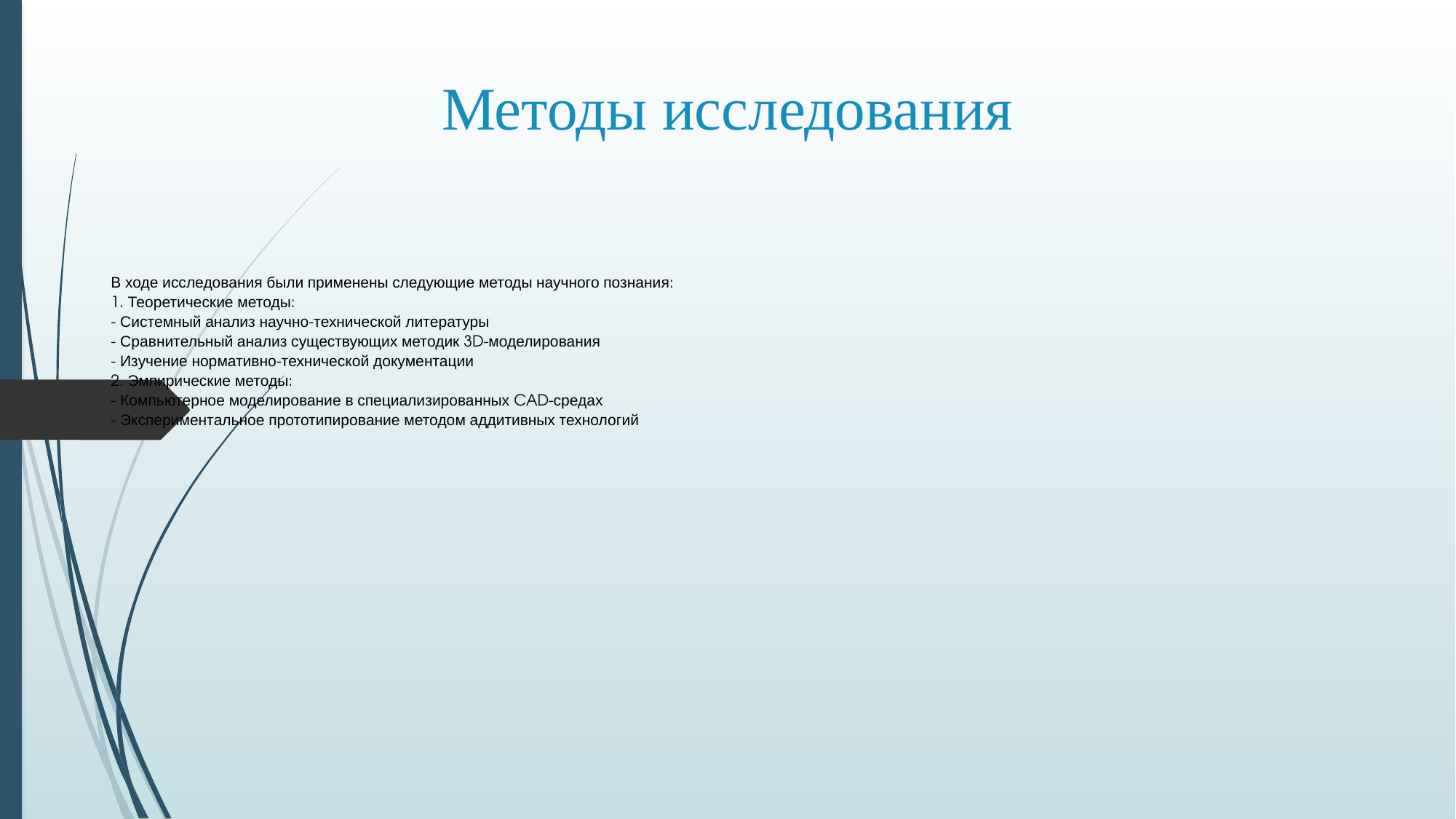

# Методы исследования
В ходе исследования были применены следующие методы научного познания:
1. Теоретические методы:
- Системный анализ научно-технической литературы
- Сравнительный анализ существующих методик 3D-моделирования
- Изучение нормативно-технической документации
2. Эмпирические методы:
- Компьютерное моделирование в специализированных CAD-средах
- Экспериментальное прототипирование методом аддитивных технологий